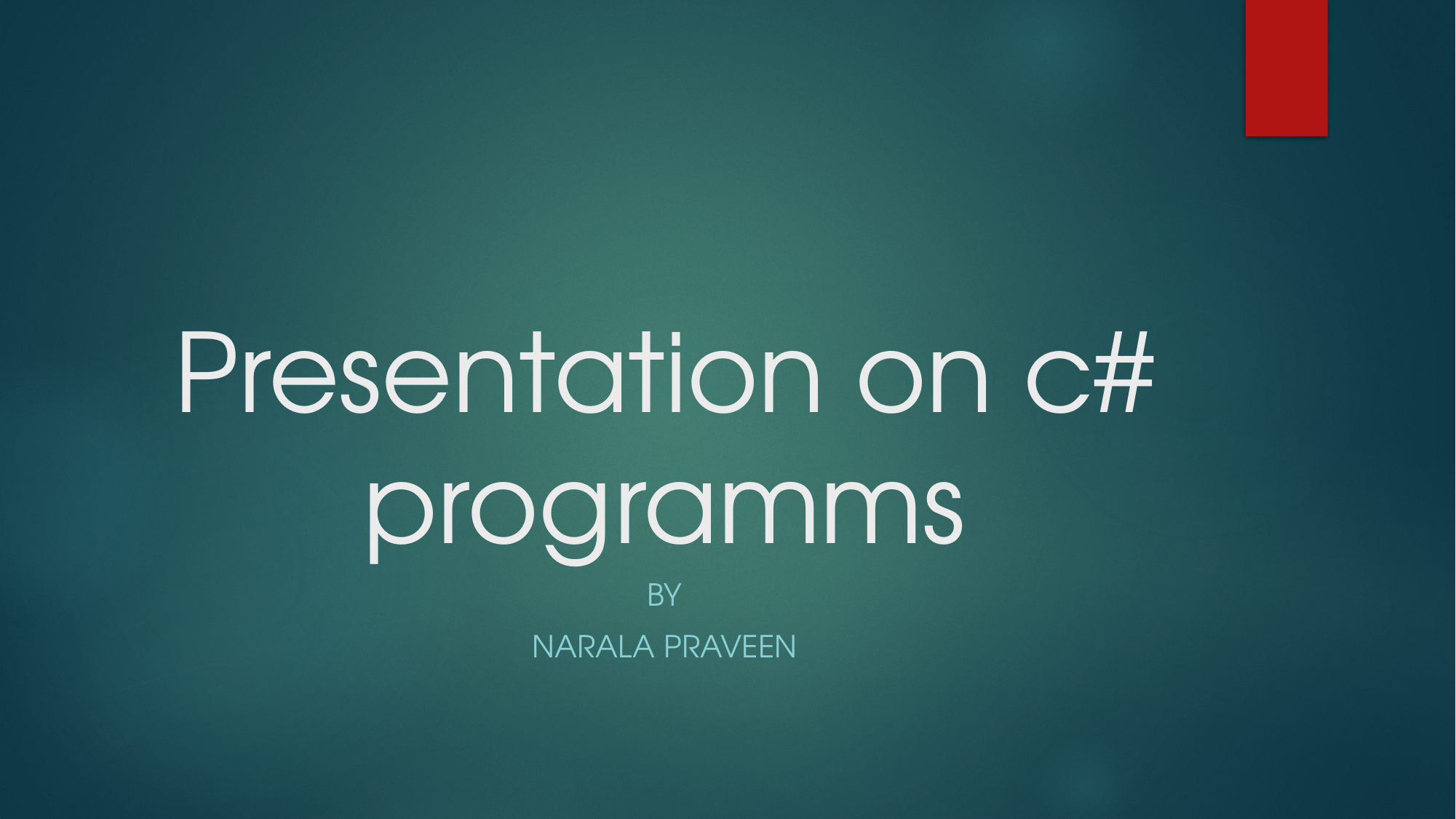

# Presentation on c# programms
By
NARALA praveen